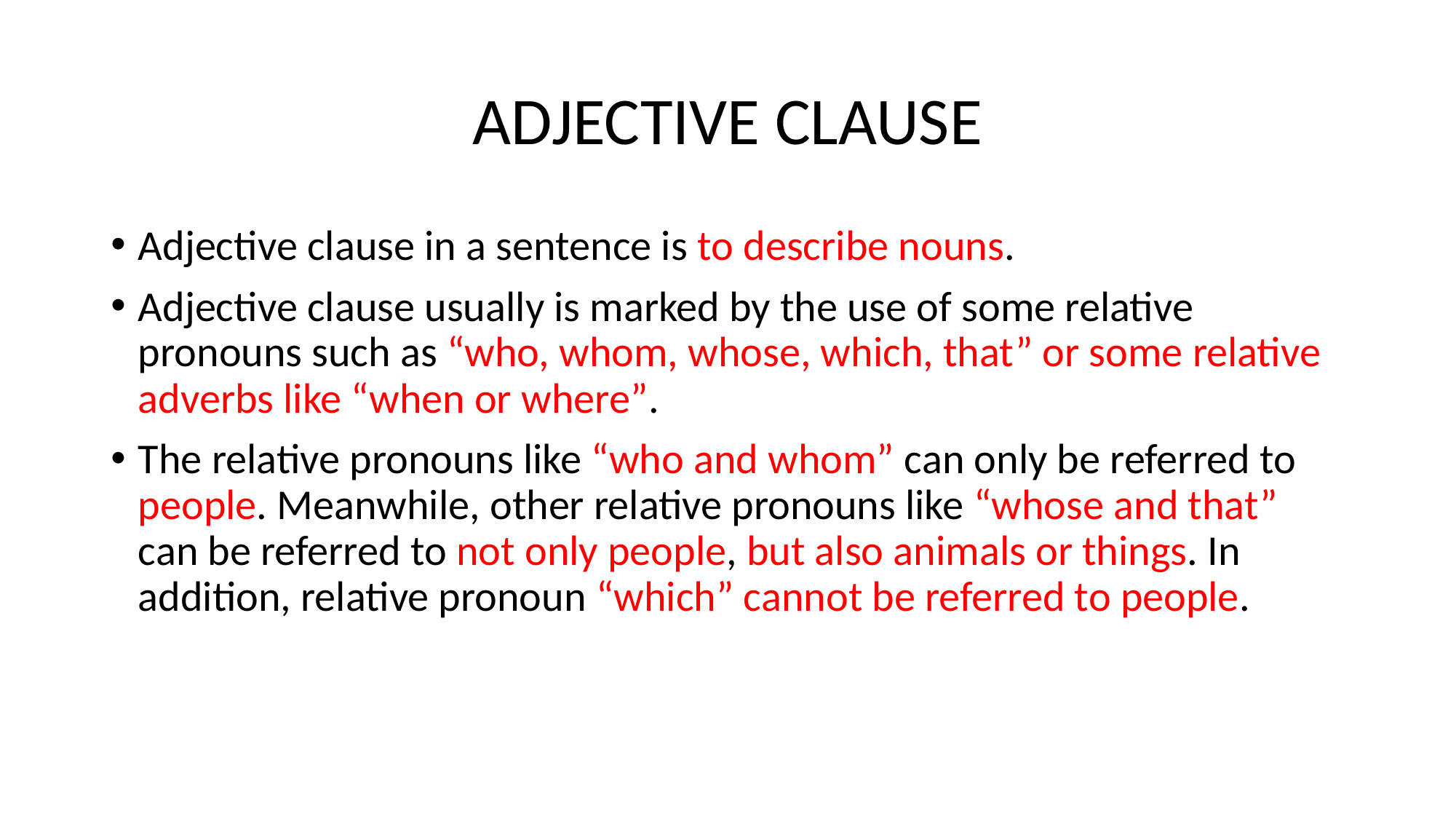

# ADJECTIVE CLAUSE
Adjective clause in a sentence is to describe nouns.
Adjective clause usually is marked by the use of some relative pronouns such as “who, whom, whose, which, that” or some relative adverbs like “when or where”.
The relative pronouns like “who and whom” can only be referred to people. Meanwhile, other relative pronouns like “whose and that” can be referred to not only people, but also animals or things. In addition, relative pronoun “which” cannot be referred to people.